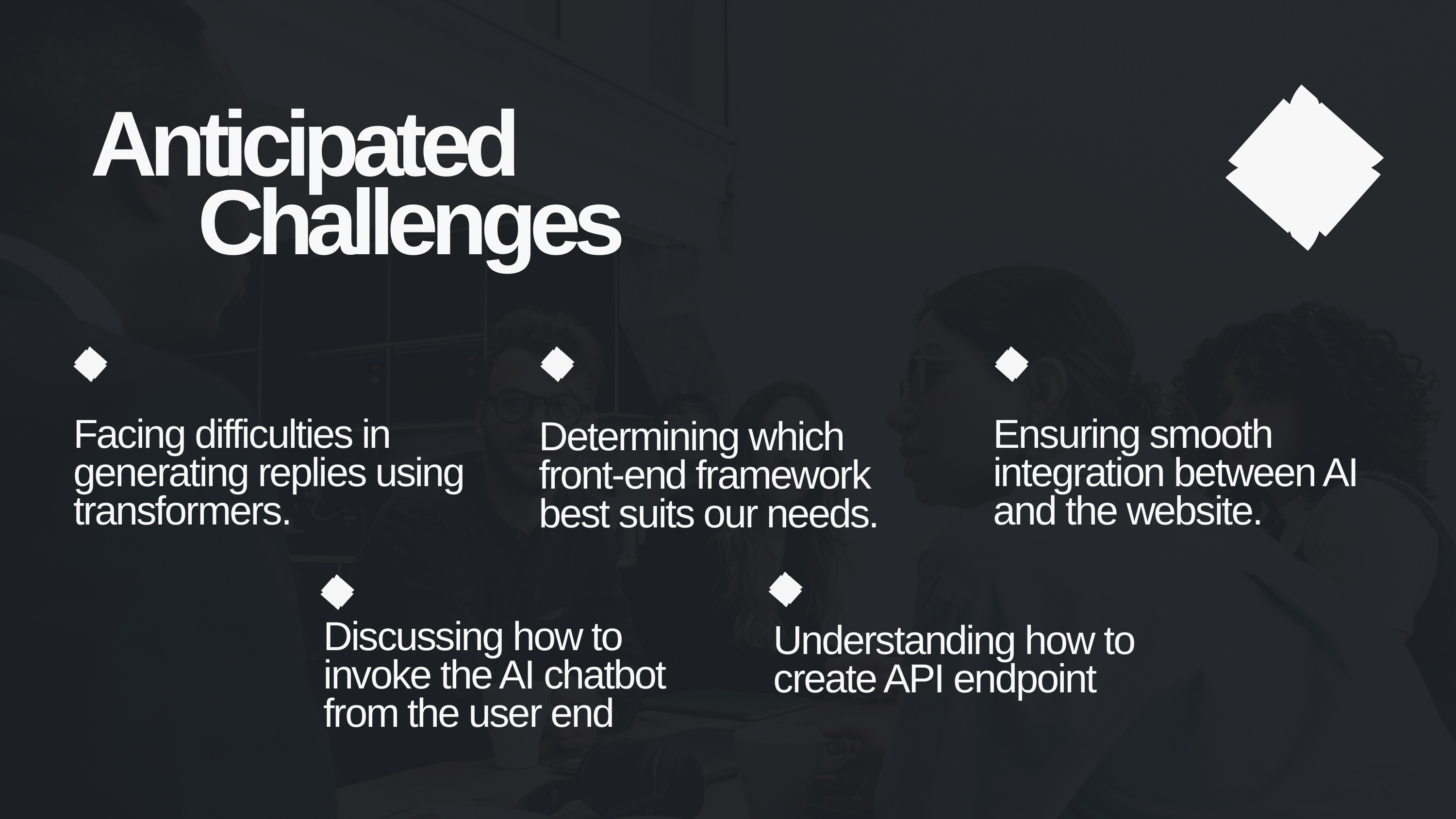

Anticipated
Challenges

Ensuring smooth integration between AI and the website.

Facing difficulties in generating replies using transformers.

Determining which front-end framework best suits our needs.

Discussing how to invoke the AI chatbot from the user end
Understanding how to create API endpoint